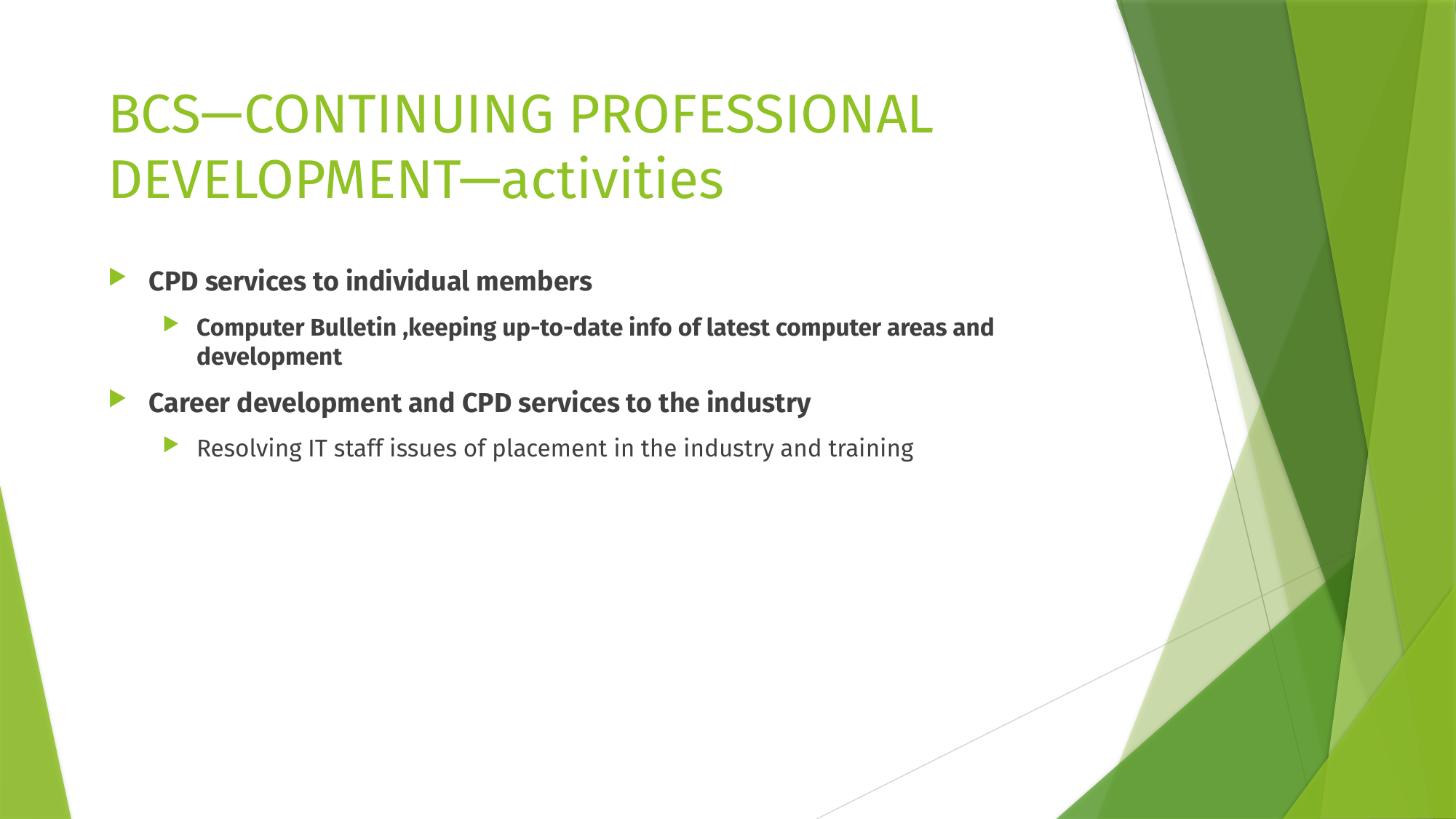

# BCS—CONTINUING PROFESSIONAL DEVELOPMENT—activities
CPD services to individual members
Computer Bulletin ,keeping up-to-date info of latest computer areas and development
Career development and CPD services to the industry
Resolving IT staff issues of placement in the industry and training